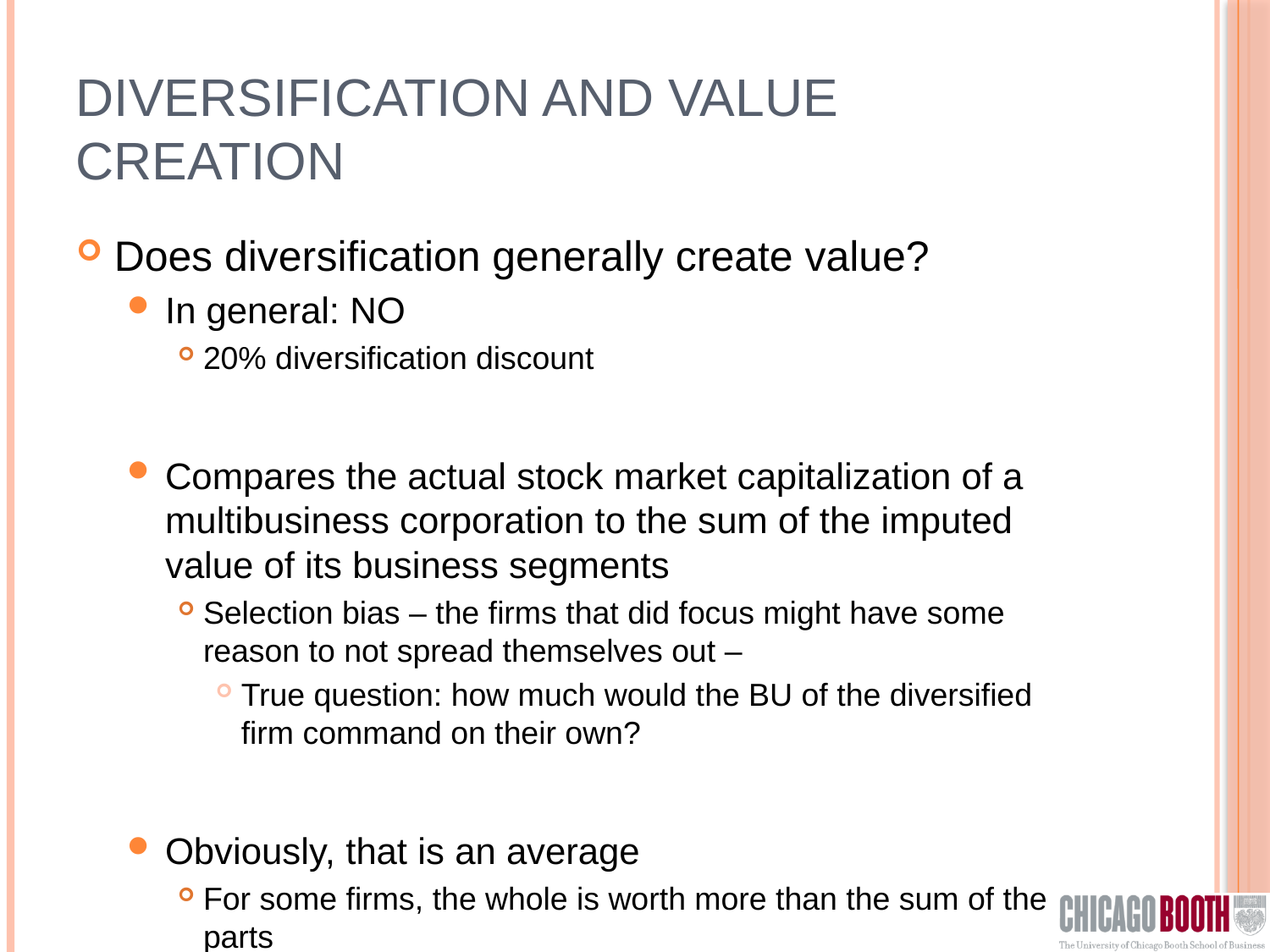

# Diversification and value creation
Does diversification generally create value?
In general: NO
20% diversification discount

Compares the actual stock market capitalization of a multibusiness corporation to the sum of the imputed value of its business segments
Selection bias – the firms that did focus might have some reason to not spread themselves out –
True question: how much would the BU of the diversified firm command on their own?

Obviously, that is an average
For some firms, the whole is worth more than the sum of the parts
3